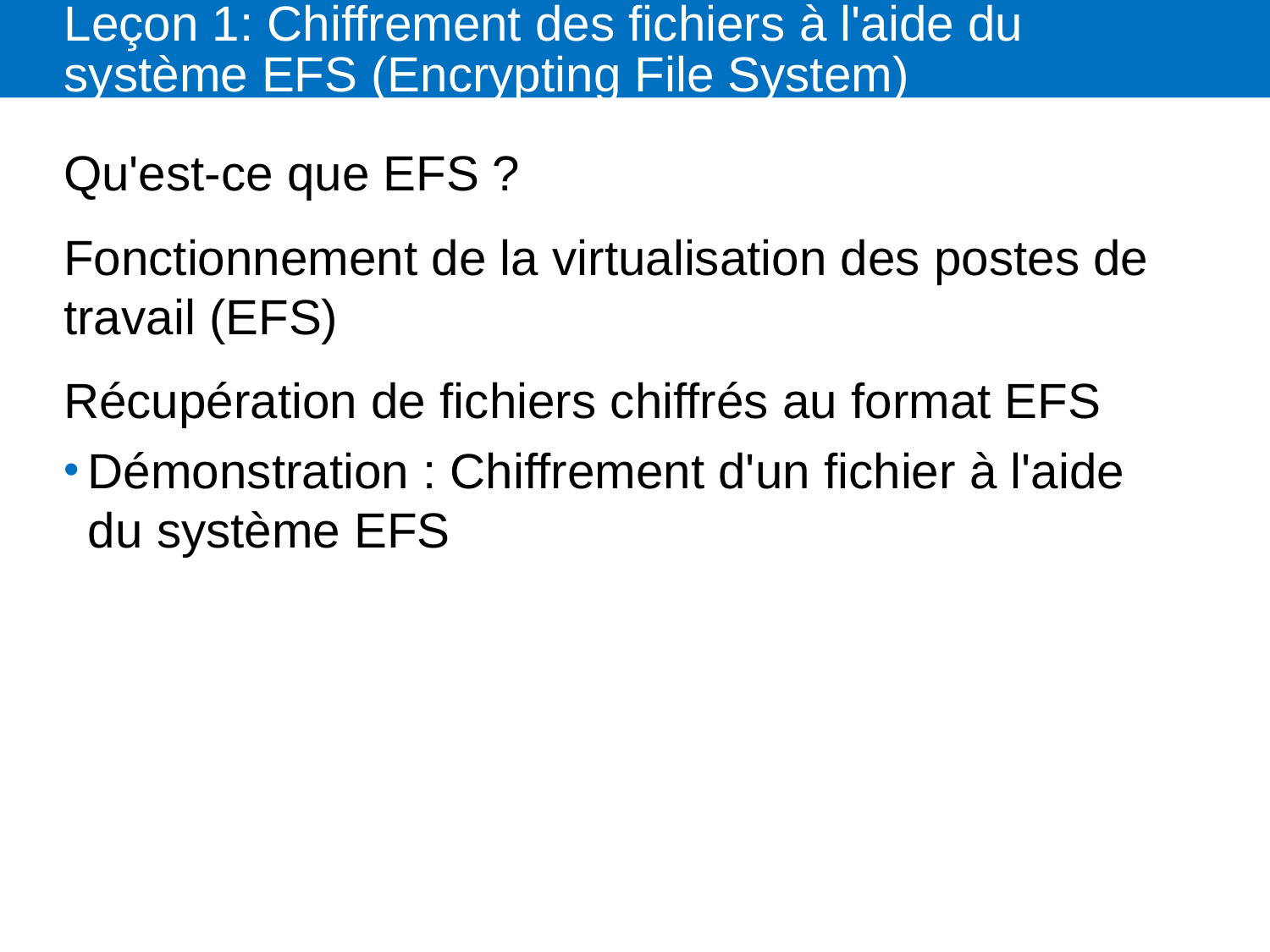

# Leçon 1: Chiffrement des fichiers à l'aide du système EFS (Encrypting File System)
Qu'est-ce que EFS ?
Fonctionnement de la virtualisation des postes de travail (EFS)
Récupération de fichiers chiffrés au format EFS
Démonstration : Chiffrement d'un fichier à l'aide du système EFS